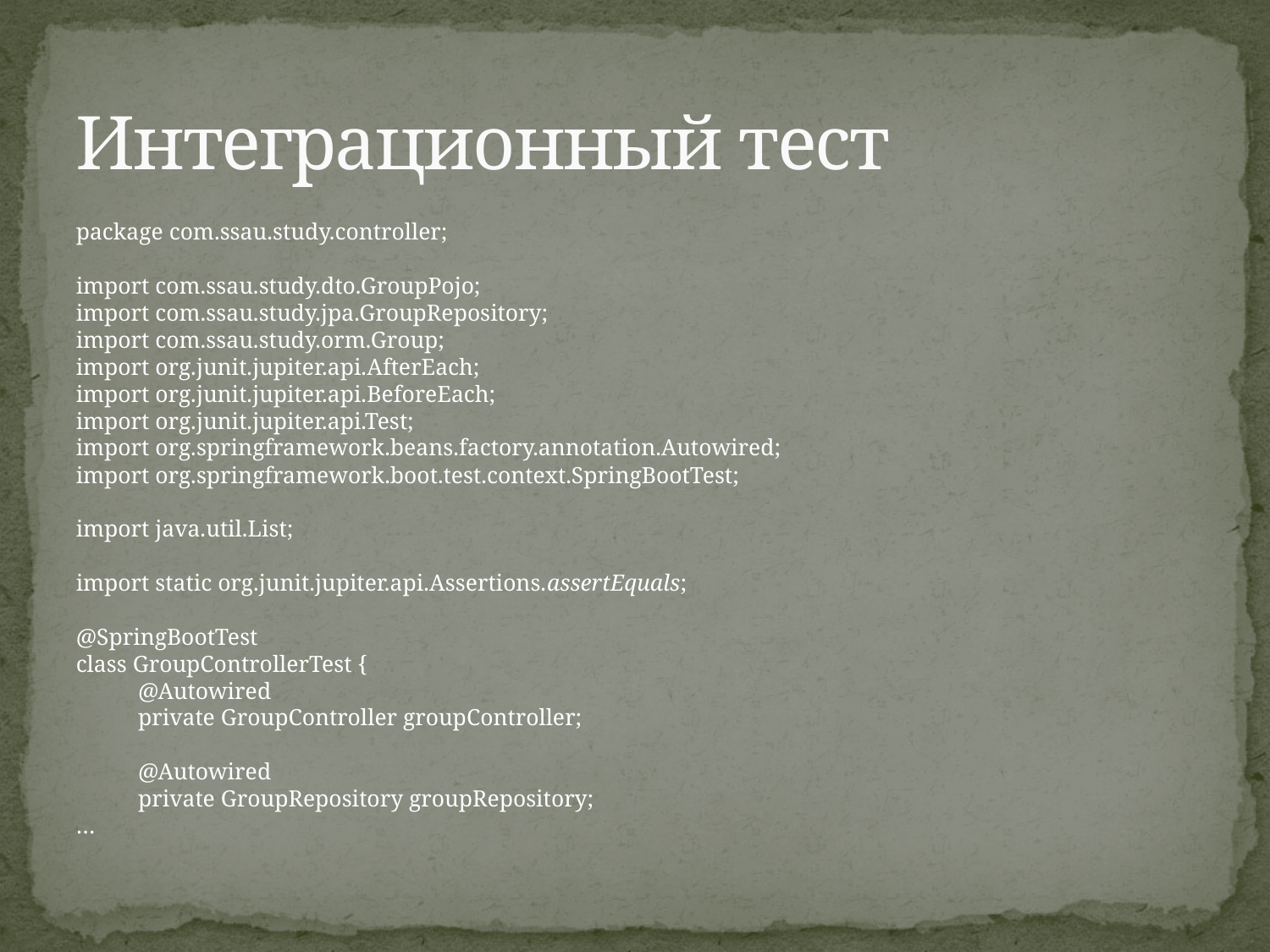

# Интеграционный тест
package com.ssau.study.controller;
import com.ssau.study.dto.GroupPojo;
import com.ssau.study.jpa.GroupRepository;
import com.ssau.study.orm.Group;
import org.junit.jupiter.api.AfterEach;
import org.junit.jupiter.api.BeforeEach;
import org.junit.jupiter.api.Test;
import org.springframework.beans.factory.annotation.Autowired;
import org.springframework.boot.test.context.SpringBootTest;
import java.util.List;
import static org.junit.jupiter.api.Assertions.assertEquals;
@SpringBootTest
class GroupControllerTest {
	@Autowired
	private GroupController groupController;
	@Autowired
	private GroupRepository groupRepository;
…